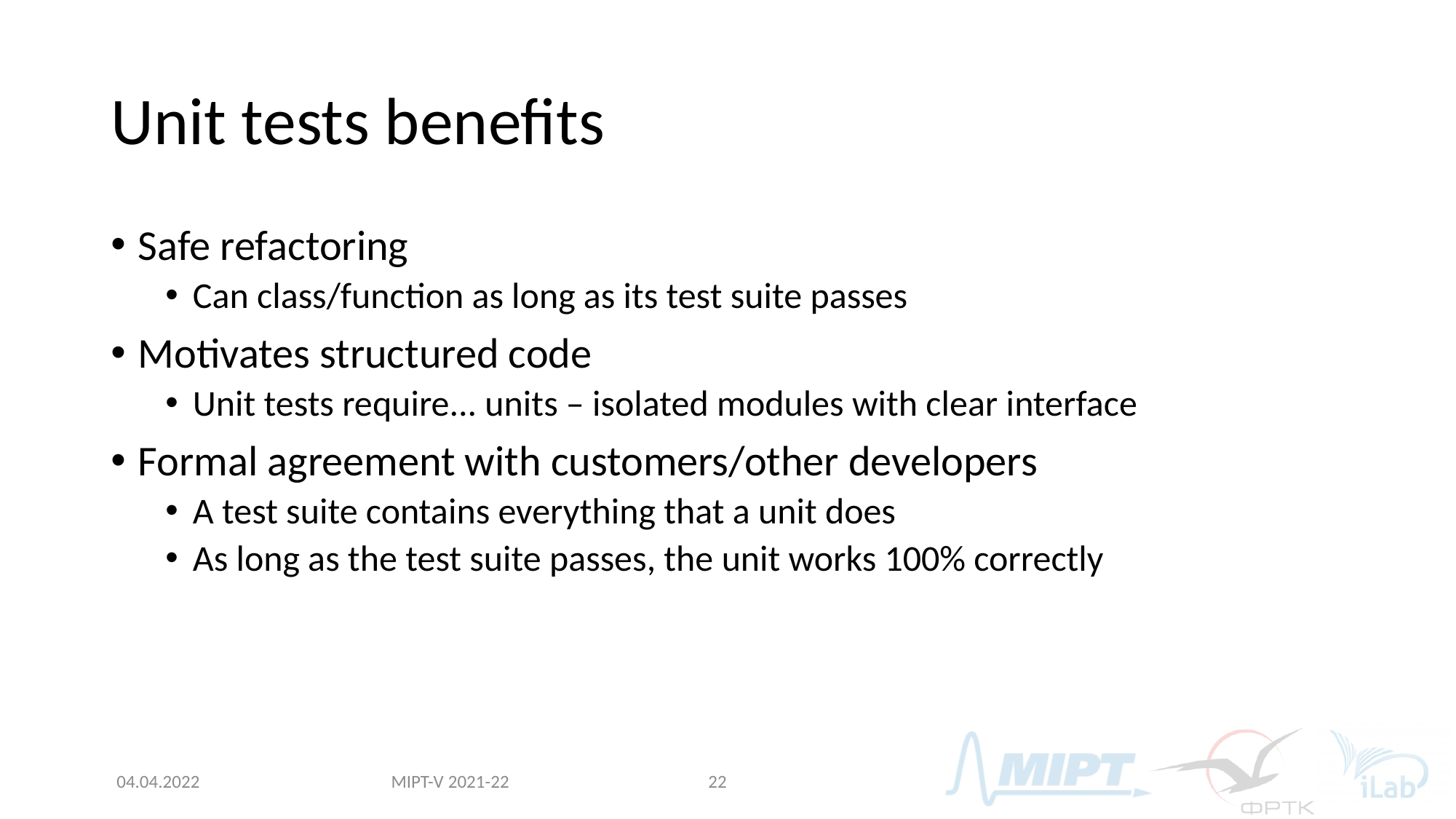

# Unit tests benefits
Safe refactoring
Can class/function as long as its test suite passes
Motivates structured code
Unit tests require... units – isolated modules with clear interface
Formal agreement with customers/other developers
A test suite contains everything that a unit does
As long as the test suite passes, the unit works 100% correctly
MIPT-V 2021-22
04.04.2022
22